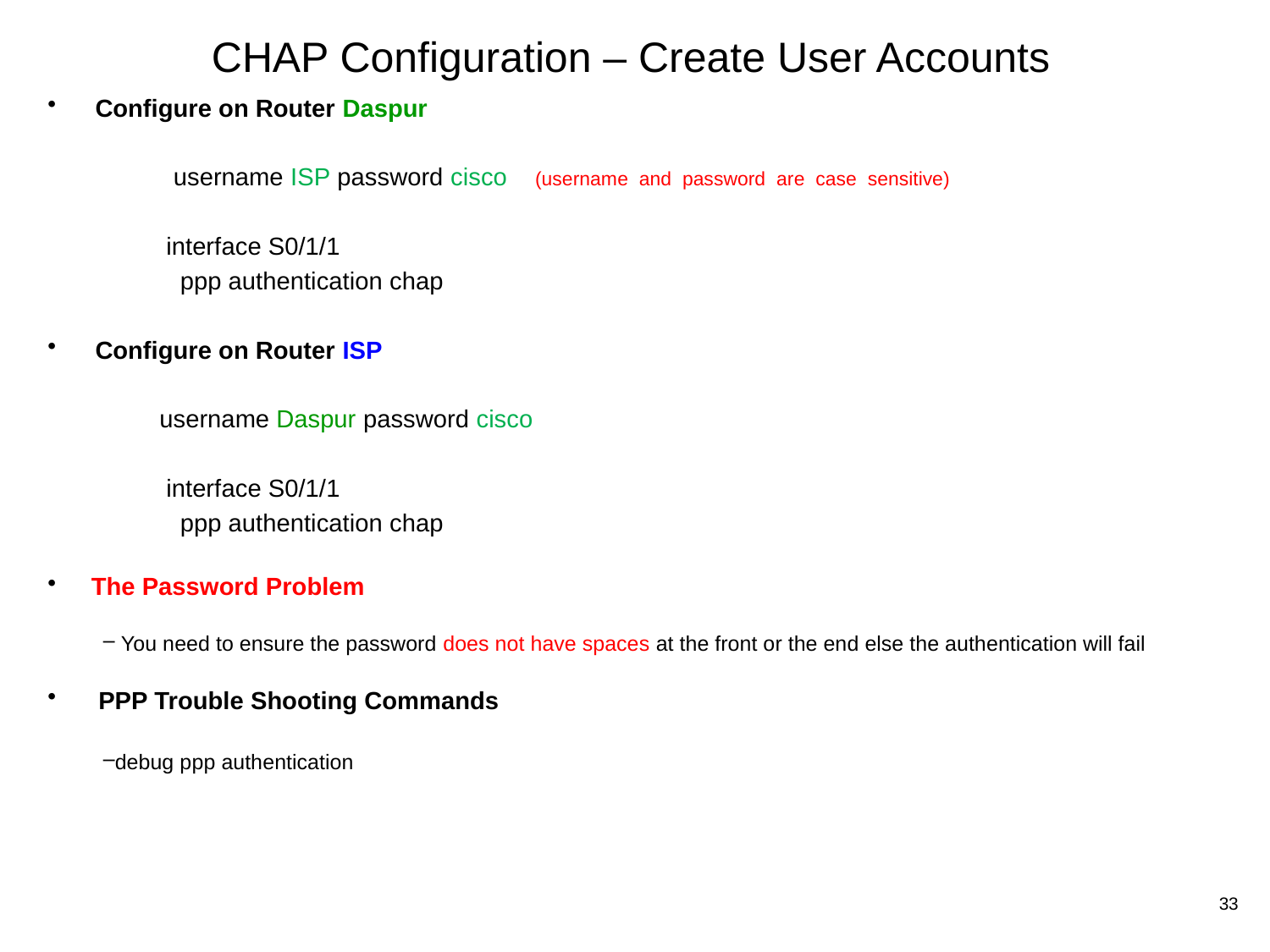

# CHAP Configuration – Create User Accounts
Configure on Router Daspur

                  username ISP password cisco    (username  and  password  are  case  sensitive)

                 interface S0/1/1
                   ppp authentication chap

Configure on Router ISP

                username Daspur password cisco

                 interface S0/1/1
                   ppp authentication chap

     The Password Problem

 You need to ensure the password does not have spaces at the front or the end else the authentication will fail

      PPP Trouble Shooting Commands

debug ppp authentication
33